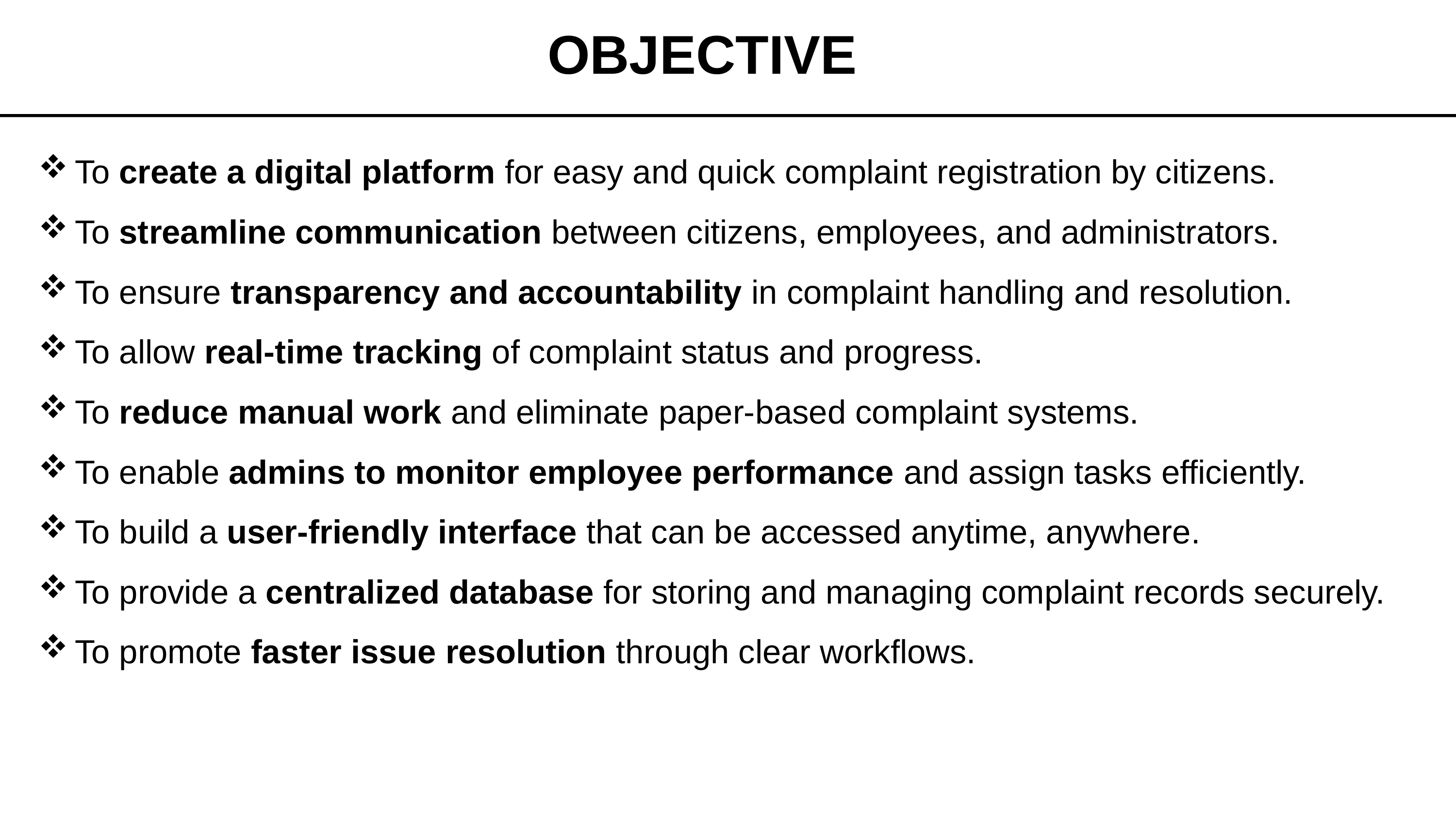

# OBJECTIVE
To create a digital platform for easy and quick complaint registration by citizens.
To streamline communication between citizens, employees, and administrators.
To ensure transparency and accountability in complaint handling and resolution.
To allow real-time tracking of complaint status and progress.
To reduce manual work and eliminate paper-based complaint systems.
To enable admins to monitor employee performance and assign tasks efficiently.
To build a user-friendly interface that can be accessed anytime, anywhere.
To provide a centralized database for storing and managing complaint records securely.
To promote faster issue resolution through clear workflows.